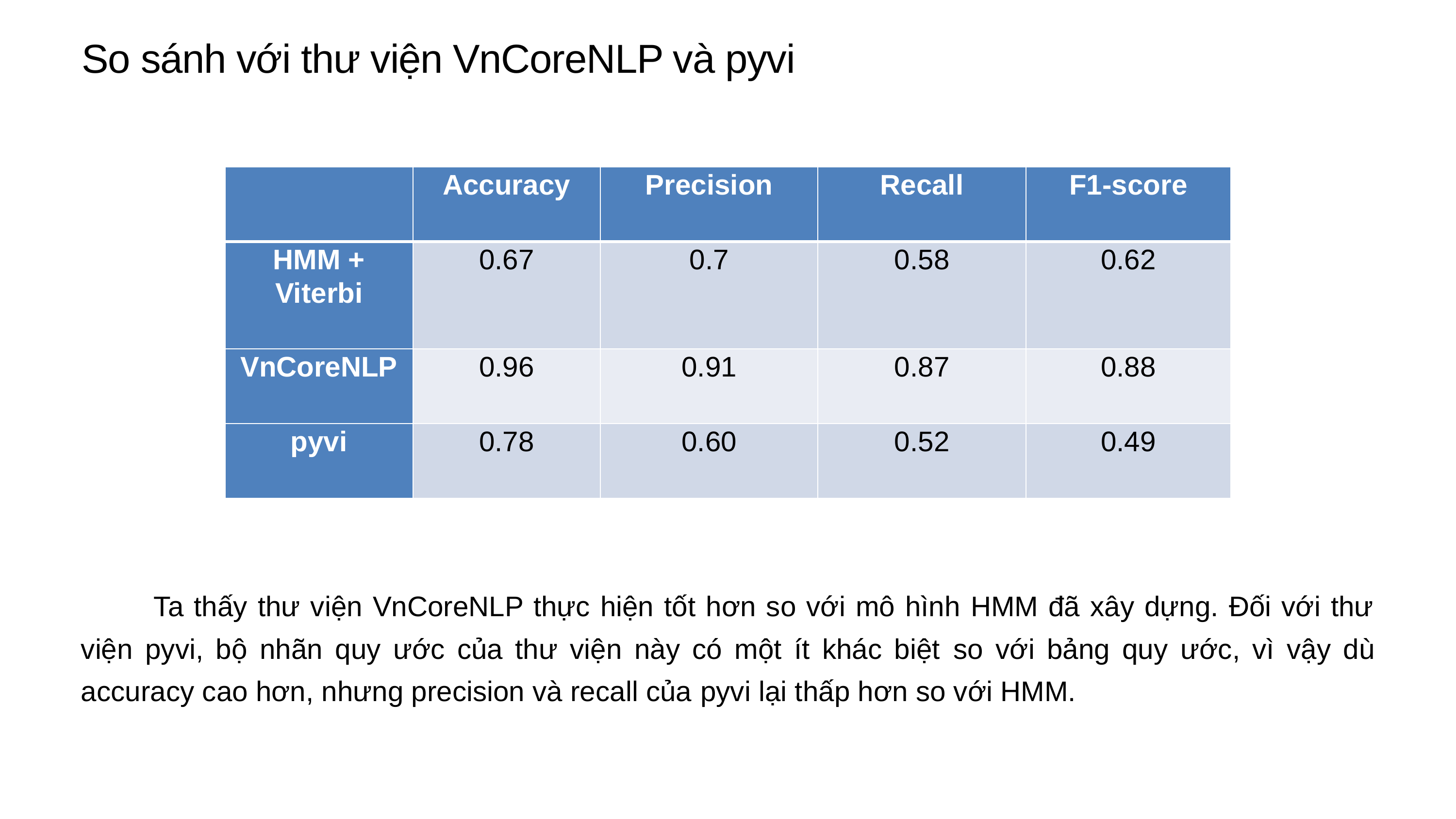

So sánh với thư viện VnCoreNLP và pyvi
|  | Accuracy | Precision | Recall | F1-score |
| --- | --- | --- | --- | --- |
| HMM + Viterbi | 0.67 | 0.7 | 0.58 | 0.62 |
| VnCoreNLP | 0.96 | 0.91 | 0.87 | 0.88 |
| pyvi | 0.78 | 0.60 | 0.52 | 0.49 |
	Ta thấy thư viện VnCoreNLP thực hiện tốt hơn so với mô hình HMM đã xây dựng. Đối với thư viện pyvi, bộ nhãn quy ước của thư viện này có một ít khác biệt so với bảng quy ước, vì vậy dù accuracy cao hơn, nhưng precision và recall của pyvi lại thấp hơn so với HMM.